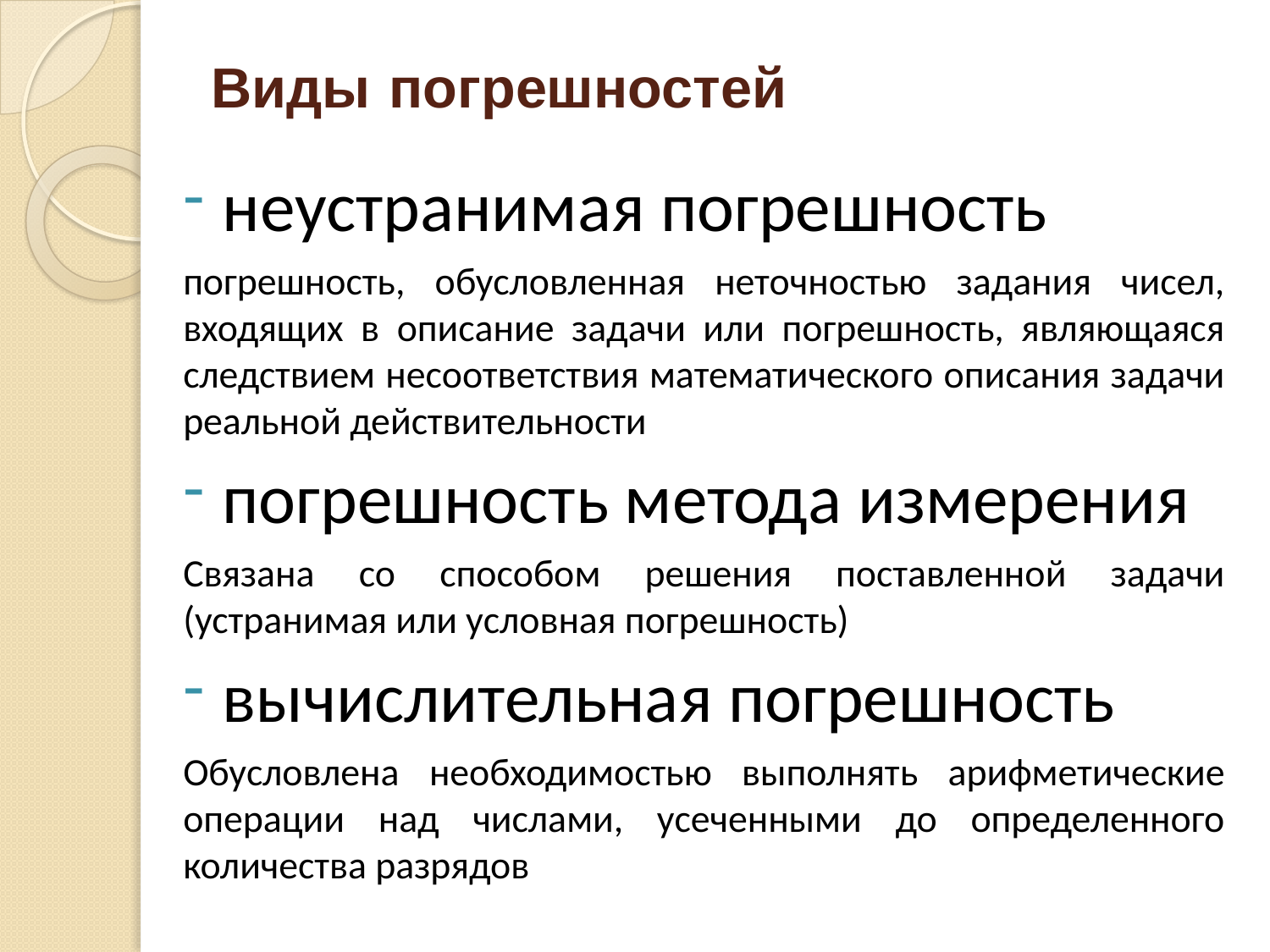

# Виды погрешностей
неустранимая погрешность
погрешность, обусловленная неточностью задания чисел, входящих в описание задачи или погрешность, являющаяся следствием несоответствия математического описания задачи реальной действительности
погрешность метода измерения
Связана со способом решения поставленной задачи (устранимая или условная погрешность)
вычислительная погрешность
Обусловлена необходимостью выполнять арифметические операции над числами, усеченными до определенного количества разрядов